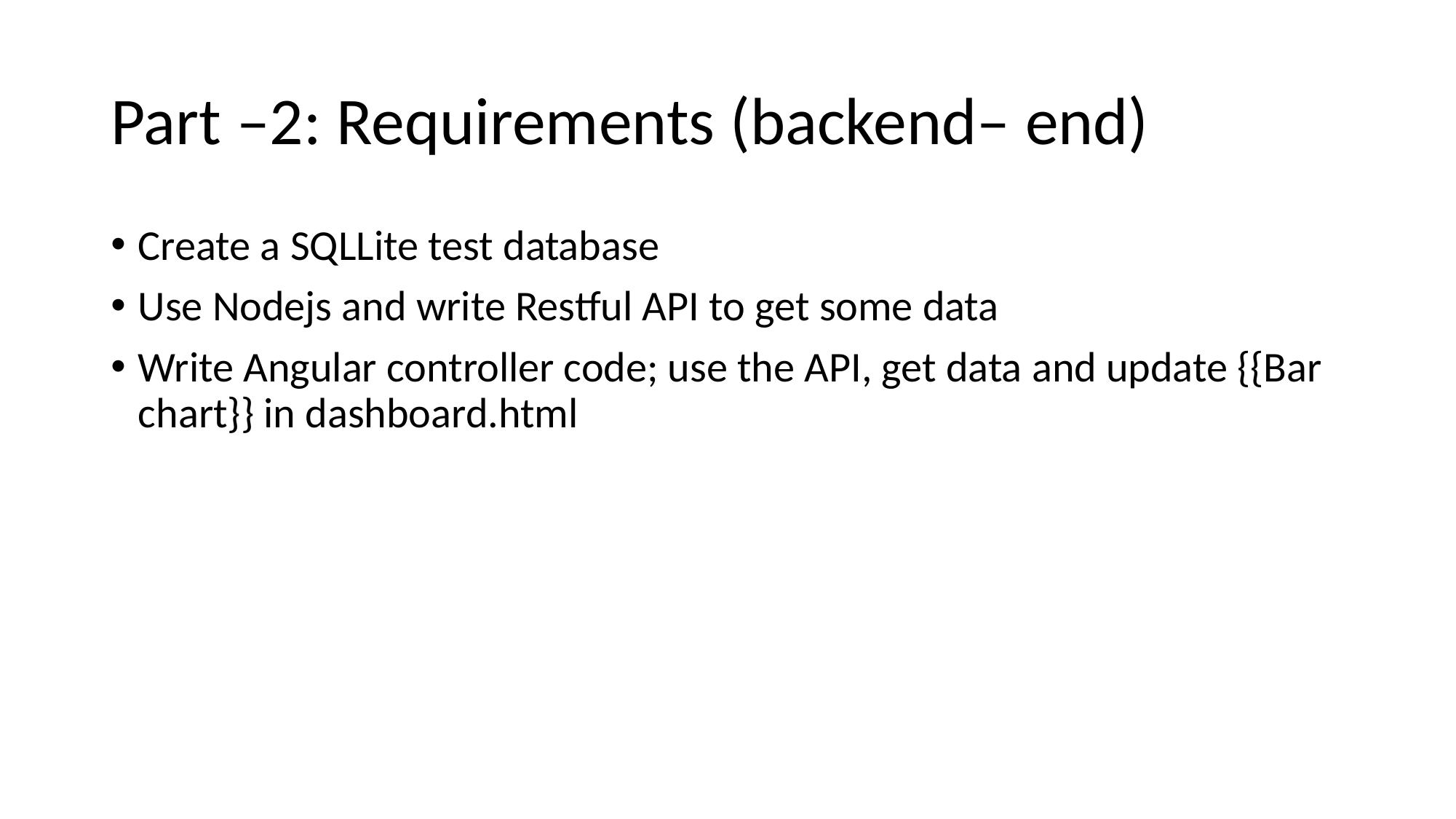

# Part –2: Requirements (backend– end)
Create a SQLLite test database
Use Nodejs and write Restful API to get some data
Write Angular controller code; use the API, get data and update {{Bar chart}} in dashboard.html